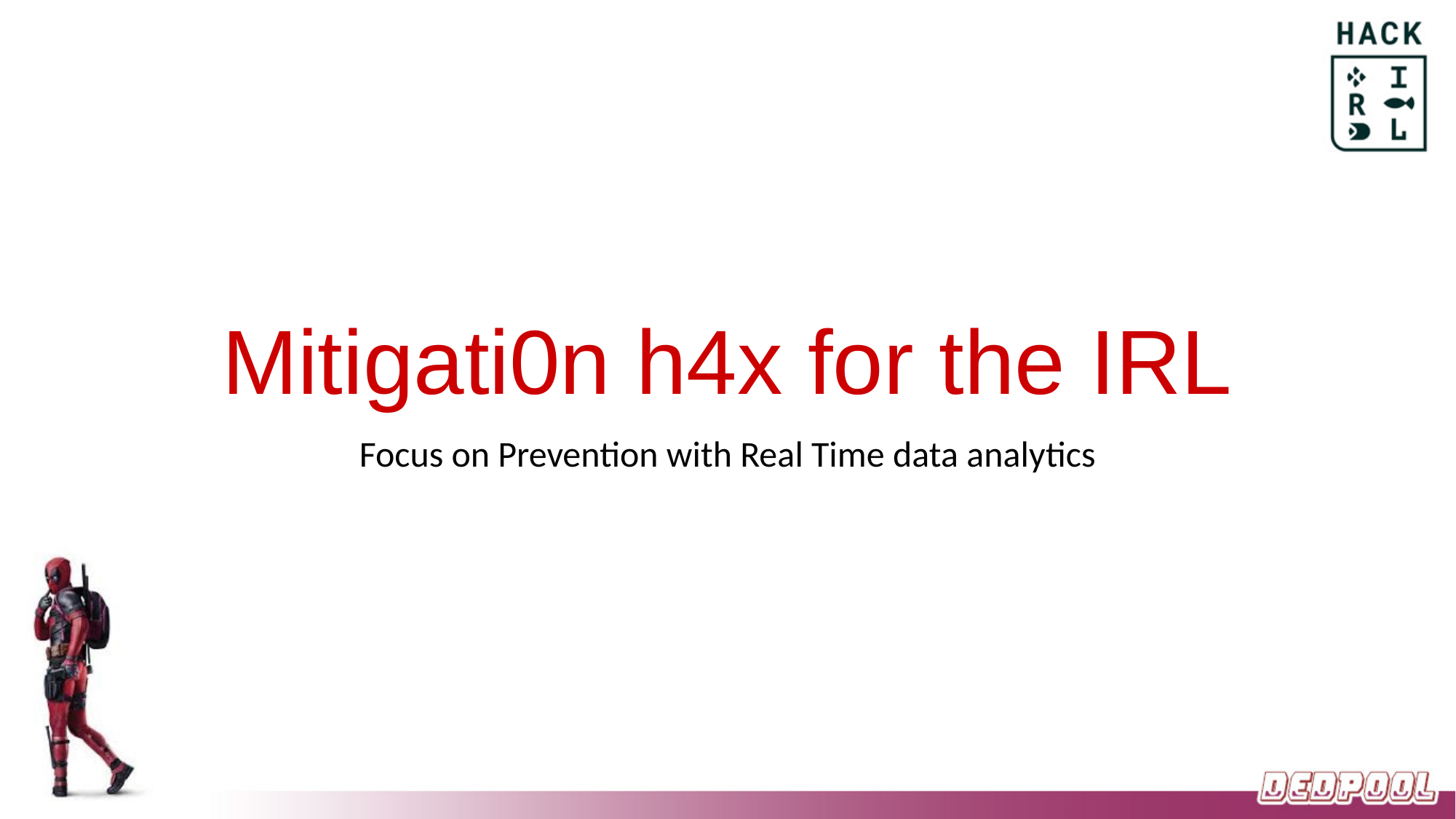

# Mitigati0n h4x for the IRL
Focus on Prevention with Real Time data analytics